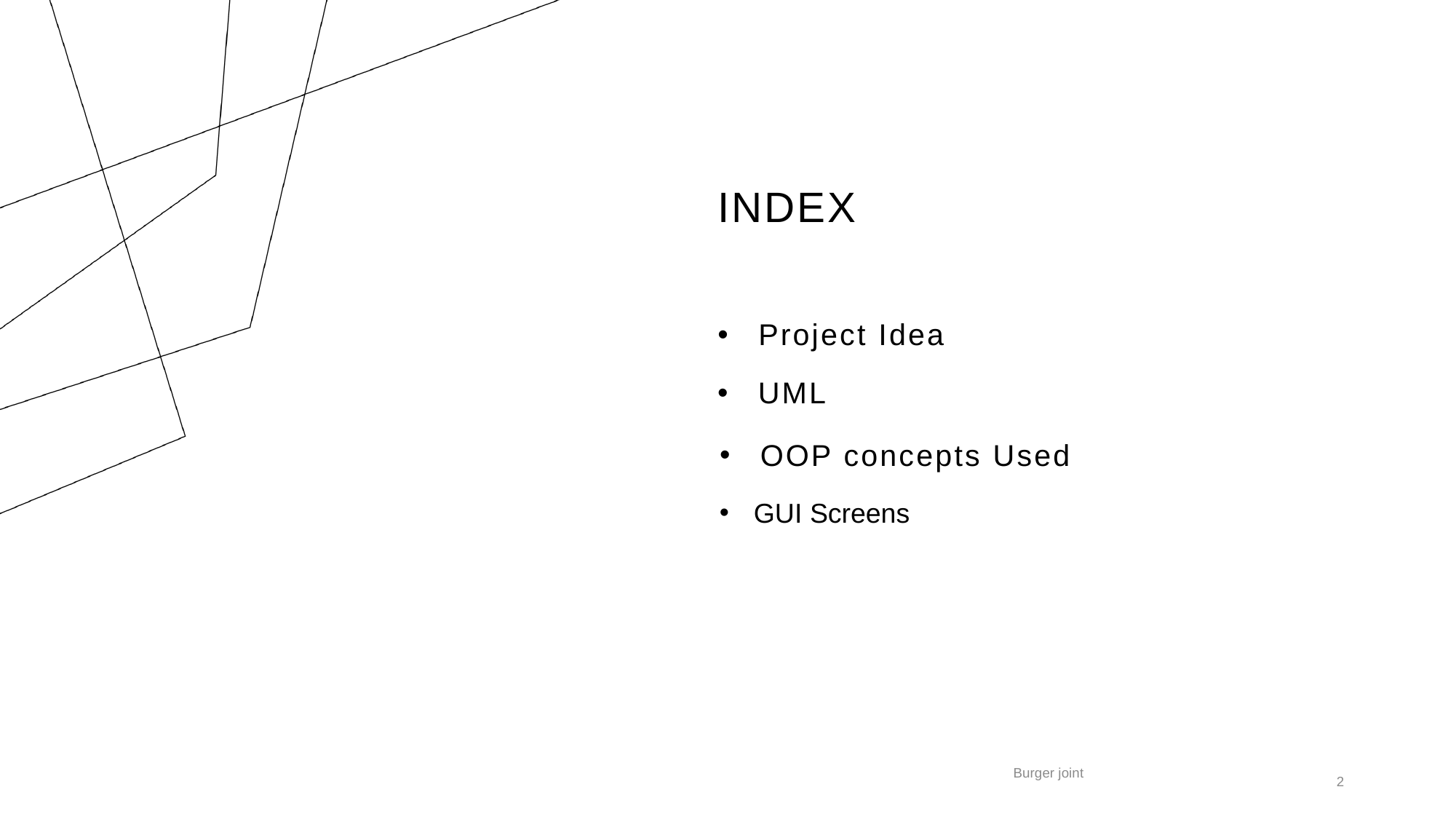

# Index
Project Idea
UML
OOP concepts Used
GUI Screens
Burger joint

2